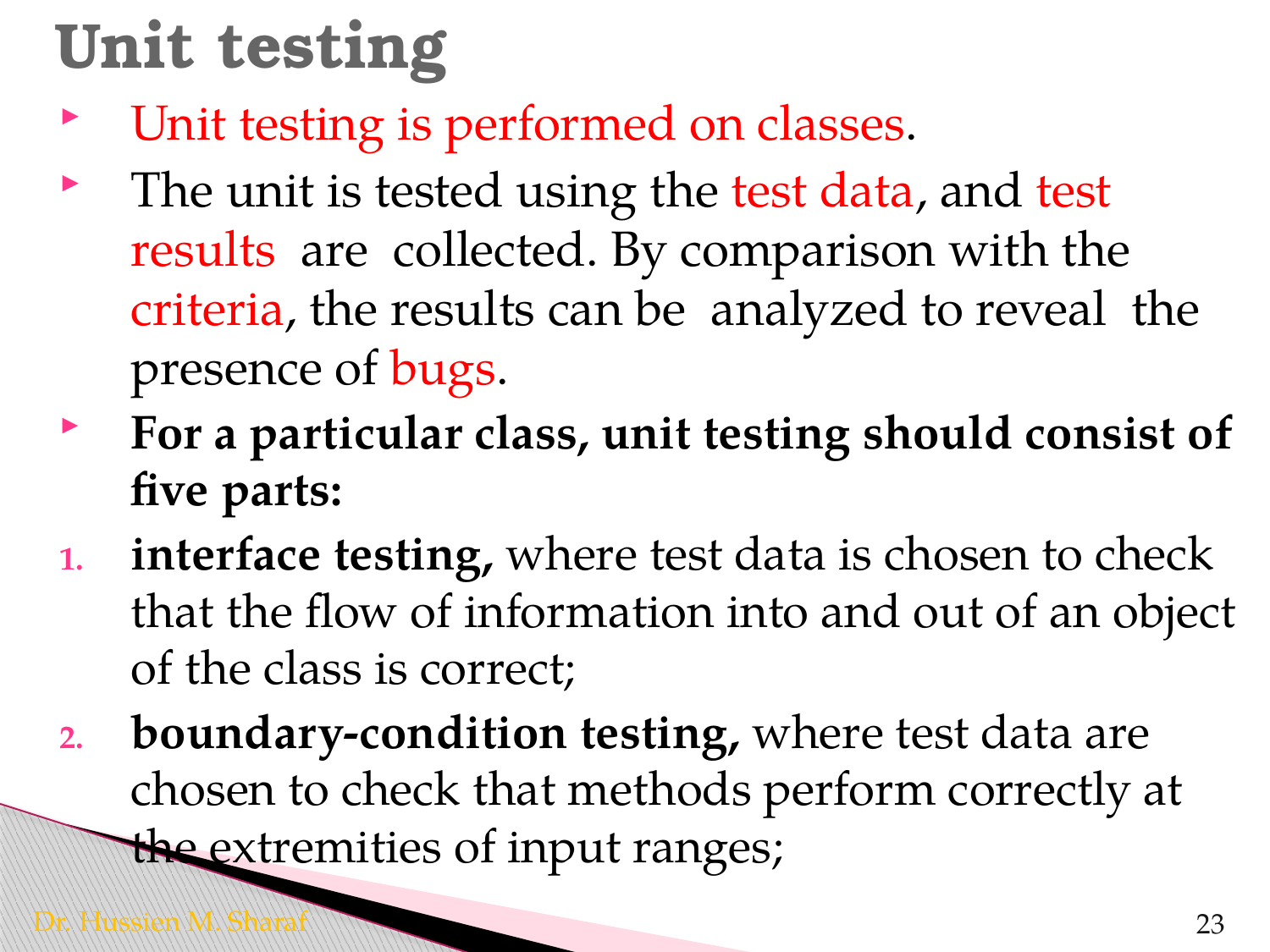

# Unit testing
Unit testing is performed on classes.
The unit is tested using the test data, and test results  are  collected. By comparison with the criteria, the results can be  analyzed to reveal  the presence of bugs.
For a particular class, unit testing should consist of five parts:
interface testing, where test data is chosen to check that the flow of information into and out of an object of the class is correct;
boundary-condition testing, where test data are chosen to check that methods perform correctly at the extremities of input ranges;

Dr. Hussien M. Sharaf
23